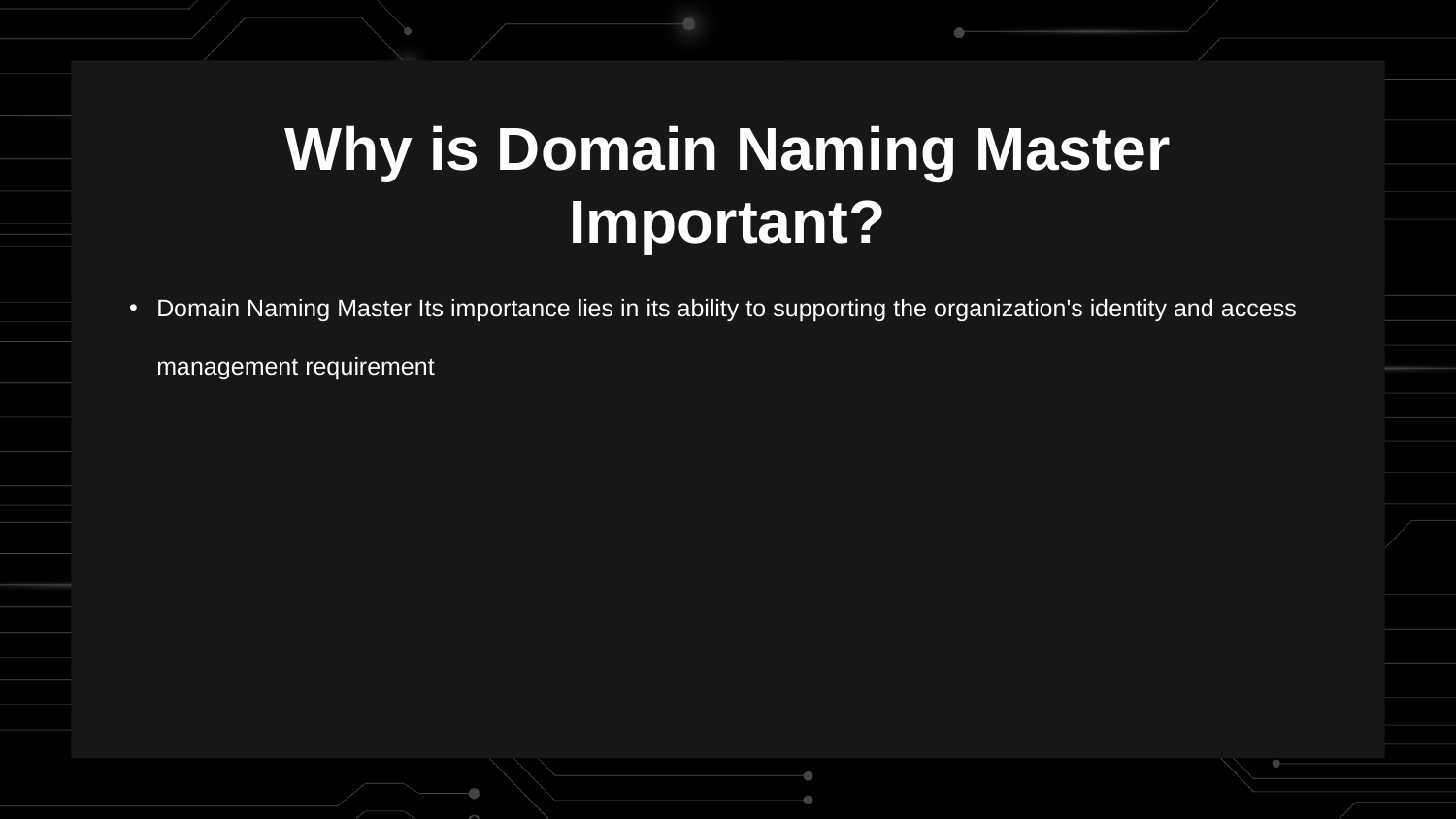

# Why is Domain Naming Master Important?
Domain Naming Master Its importance lies in its ability to supporting the organization's identity and access management requirement